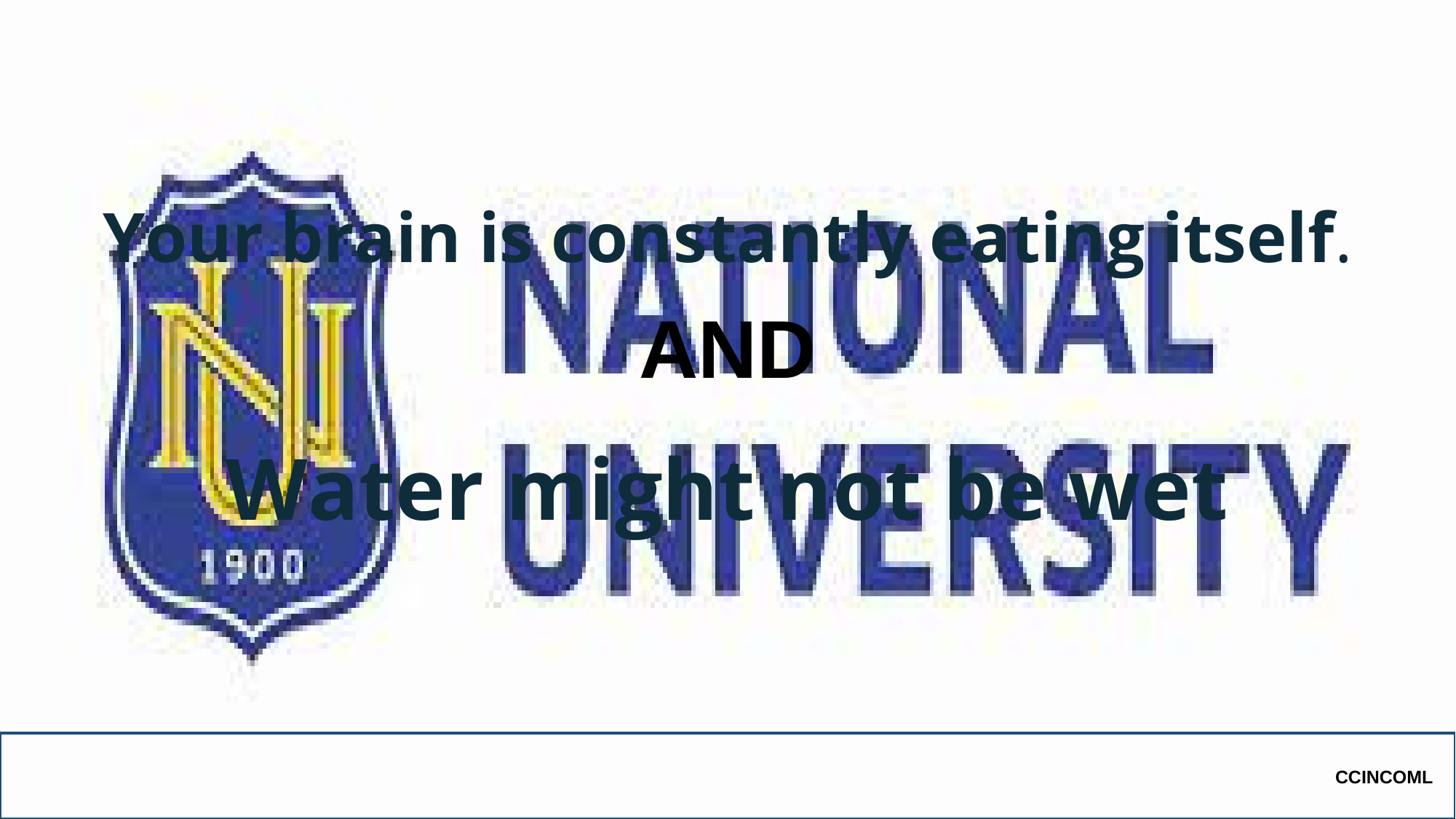

Your brain is constantly eating itself.
# AND
Water might not be wet
CCINCOML